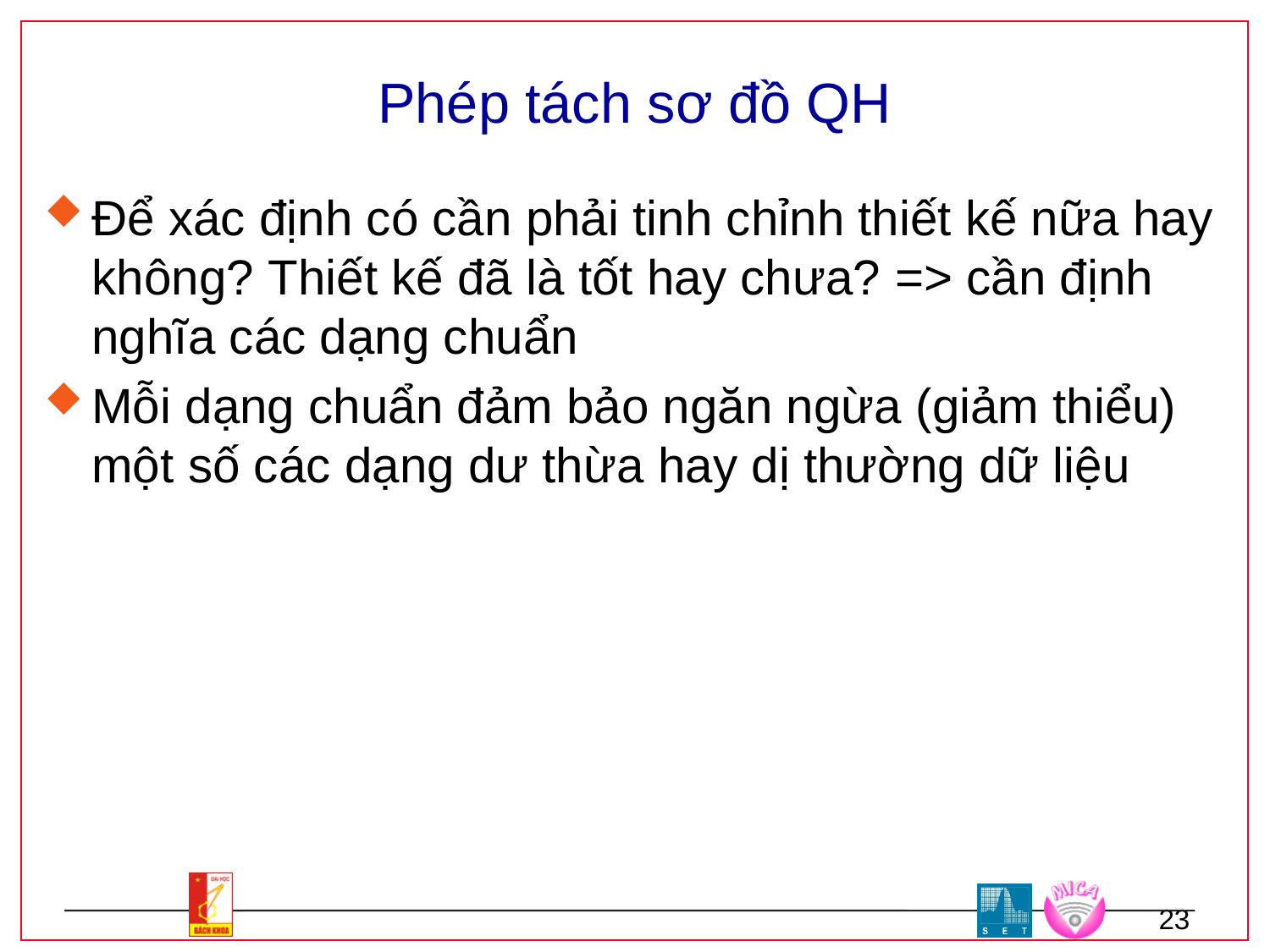

# Phép tách sơ đồ QH
Để xác định có cần phải tinh chỉnh thiết kế nữa hay không? Thiết kế đã là tốt hay chưa? => cần định nghĩa các dạng chuẩn
Mỗi dạng chuẩn đảm bảo ngăn ngừa (giảm thiểu) một số các dạng dư thừa hay dị thường dữ liệu
23